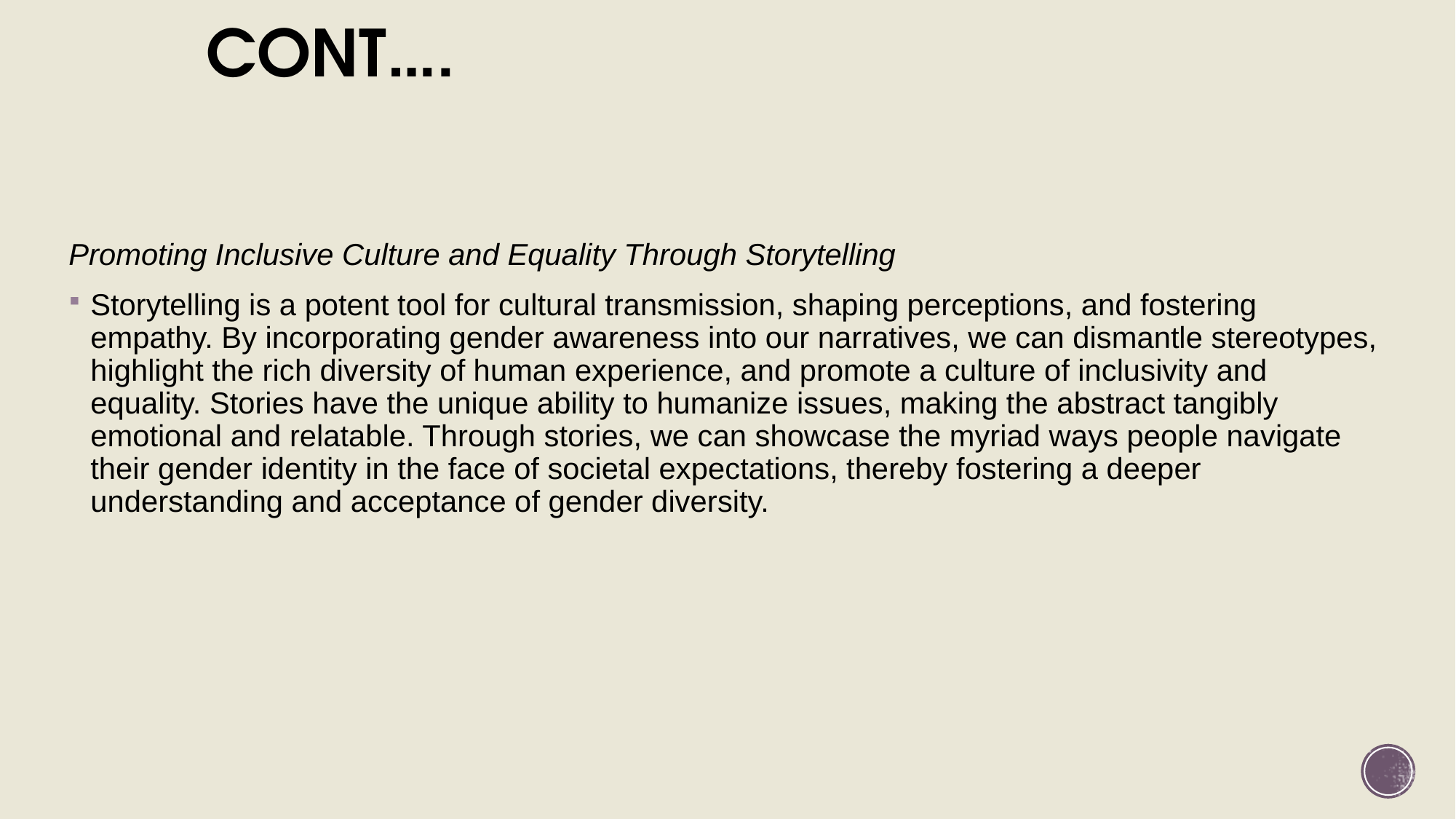

CONT….
Promoting Inclusive Culture and Equality Through Storytelling
Storytelling is a potent tool for cultural transmission, shaping perceptions, and fostering empathy. By incorporating gender awareness into our narratives, we can dismantle stereotypes, highlight the rich diversity of human experience, and promote a culture of inclusivity and equality. Stories have the unique ability to humanize issues, making the abstract tangibly emotional and relatable. Through stories, we can showcase the myriad ways people navigate their gender identity in the face of societal expectations, thereby fostering a deeper understanding and acceptance of gender diversity.